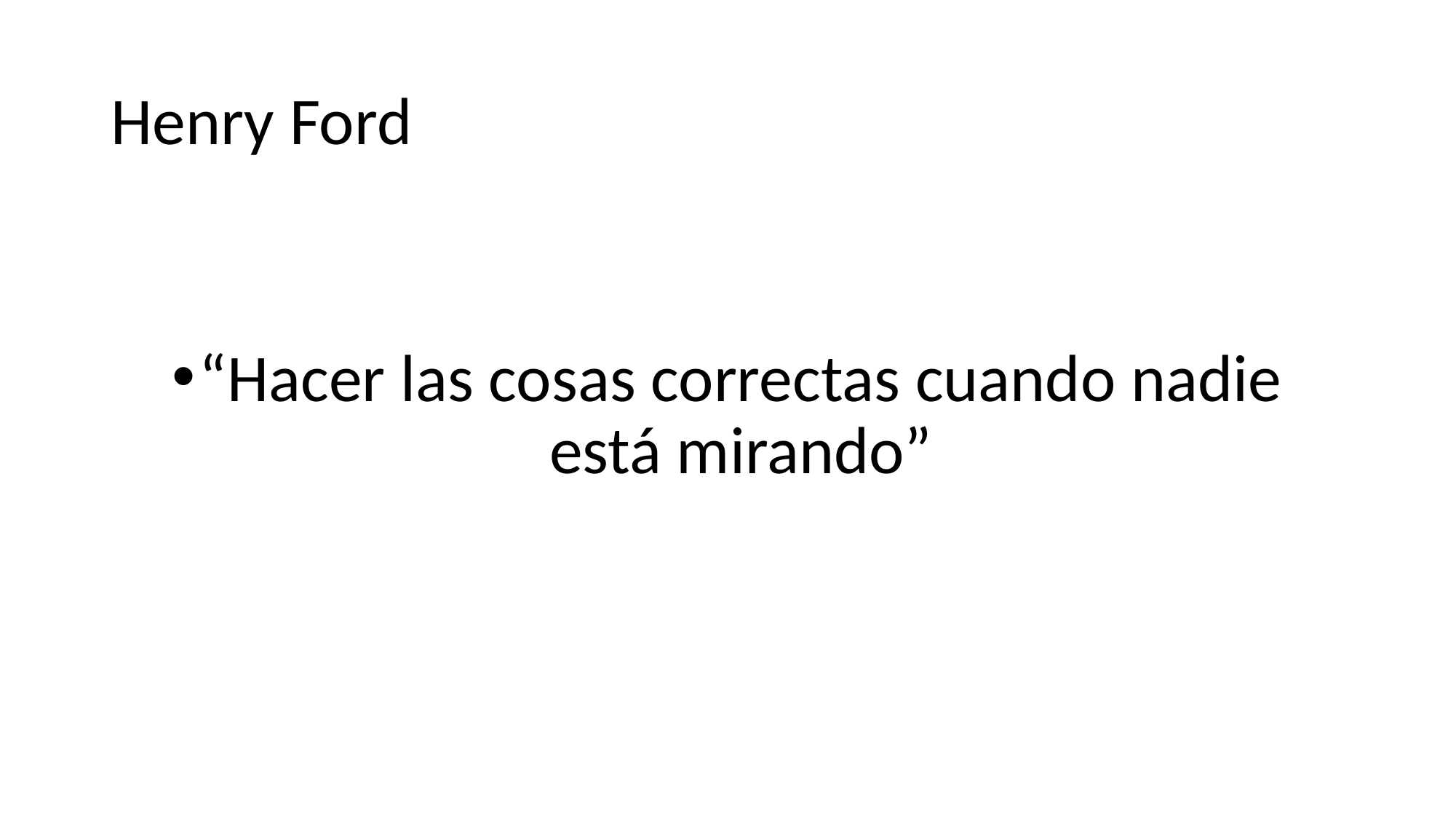

# Henry Ford
“Hacer las cosas correctas cuando nadie está mirando”